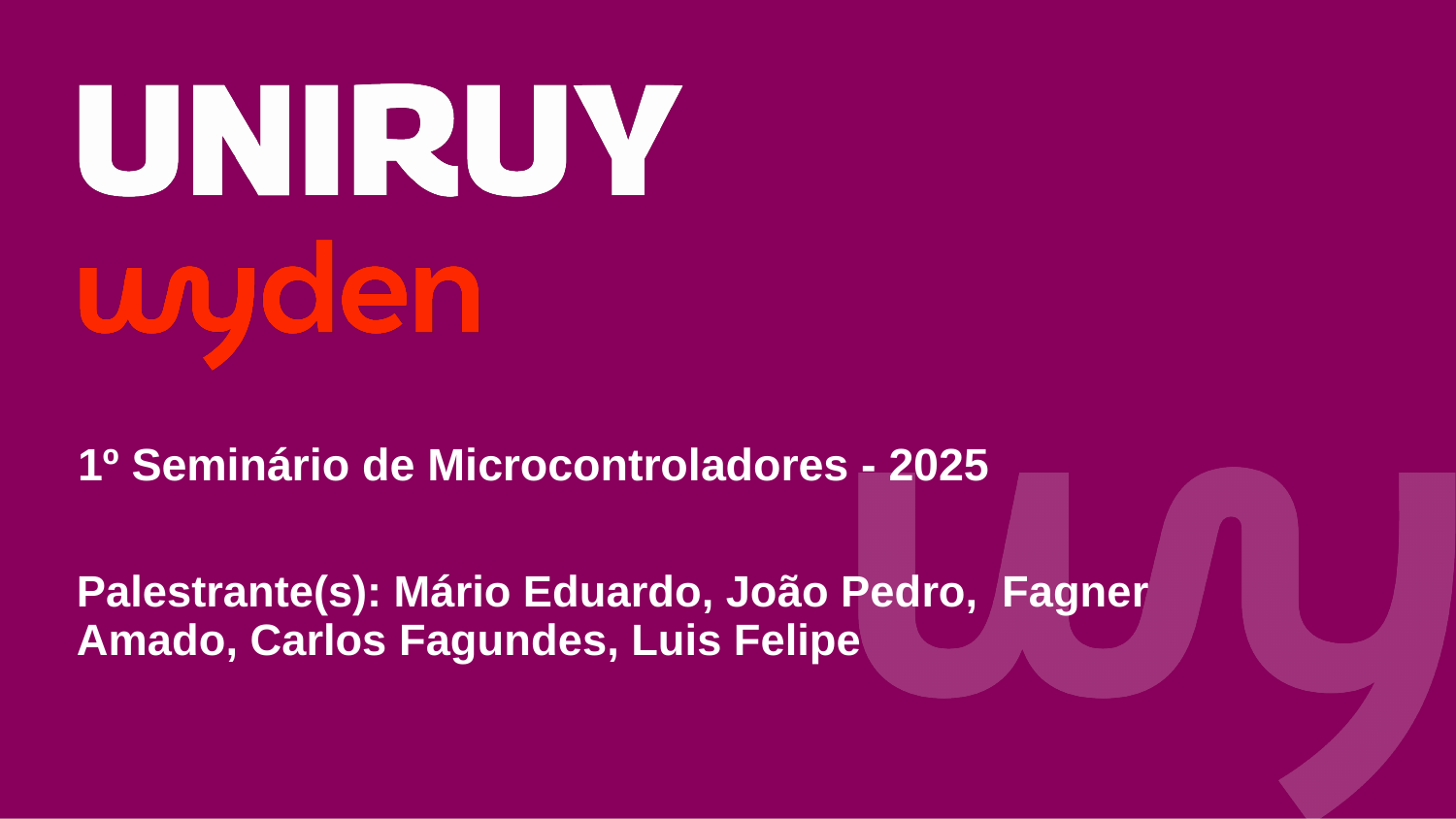

1º Seminário de Microcontroladores - 2025
Palestrante(s): Mário Eduardo, João Pedro,  Fagner Amado, Carlos Fagundes, Luis Felipe